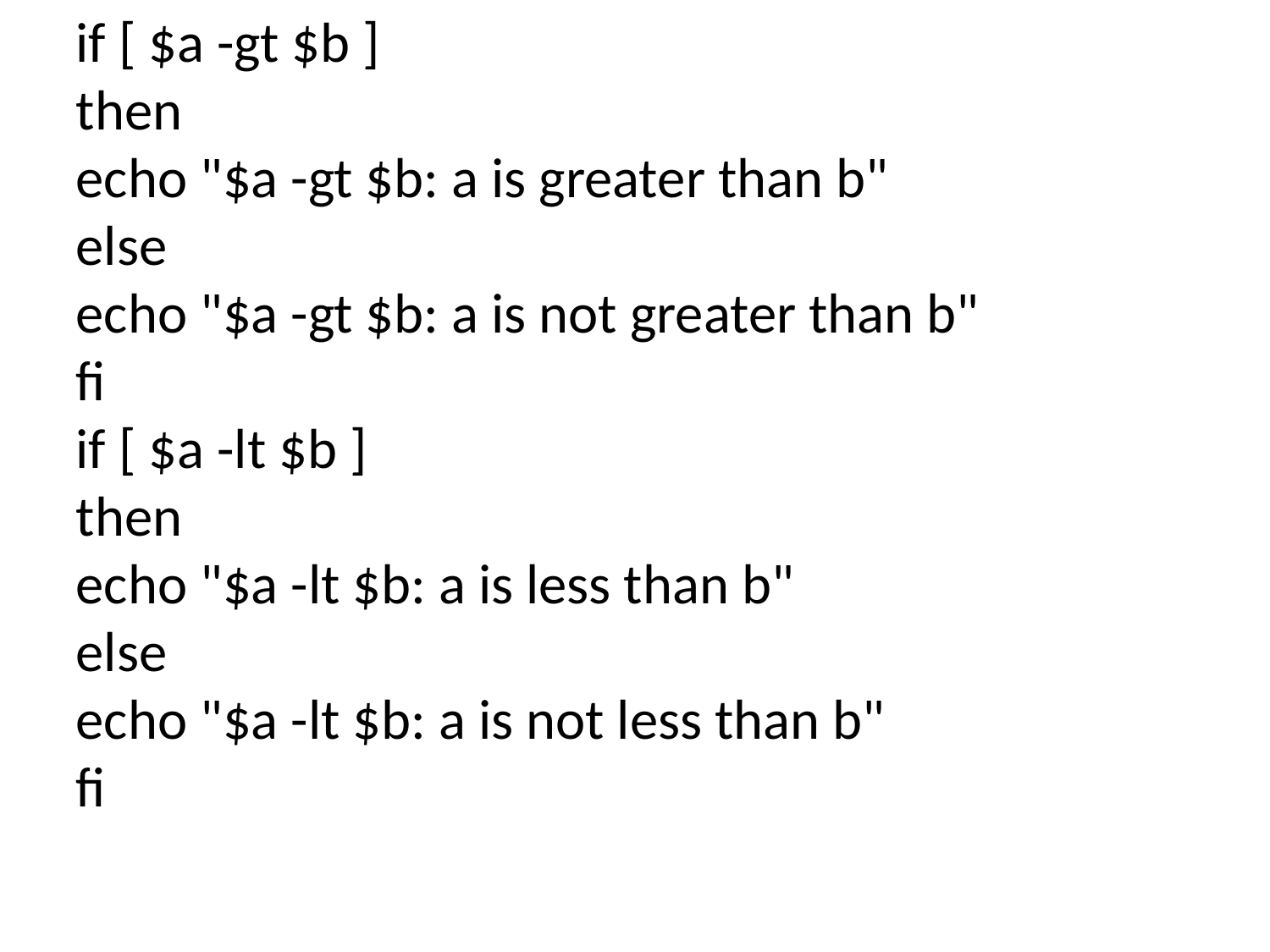

if [ $a -gt $b ]
then
echo "$a -gt $b: a is greater than b"
else
echo "$a -gt $b: a is not greater than b"
fi
if [ $a -lt $b ]
then
echo "$a -lt $b: a is less than b"
else
echo "$a -lt $b: a is not less than b"
fi